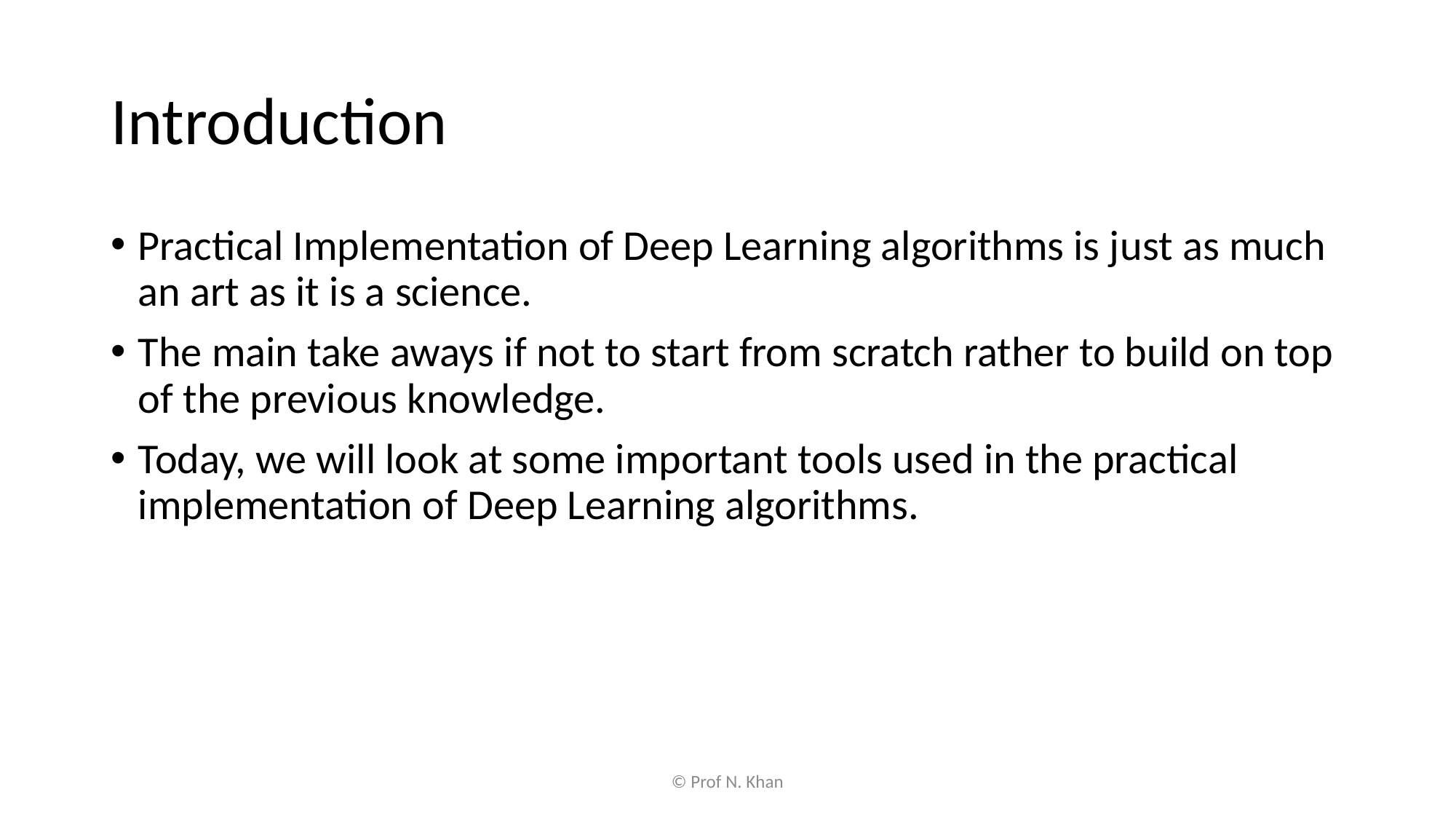

# Introduction
Practical Implementation of Deep Learning algorithms is just as much an art as it is a science.
The main take aways if not to start from scratch rather to build on top of the previous knowledge.
Today, we will look at some important tools used in the practical implementation of Deep Learning algorithms.

© Prof N. Khan